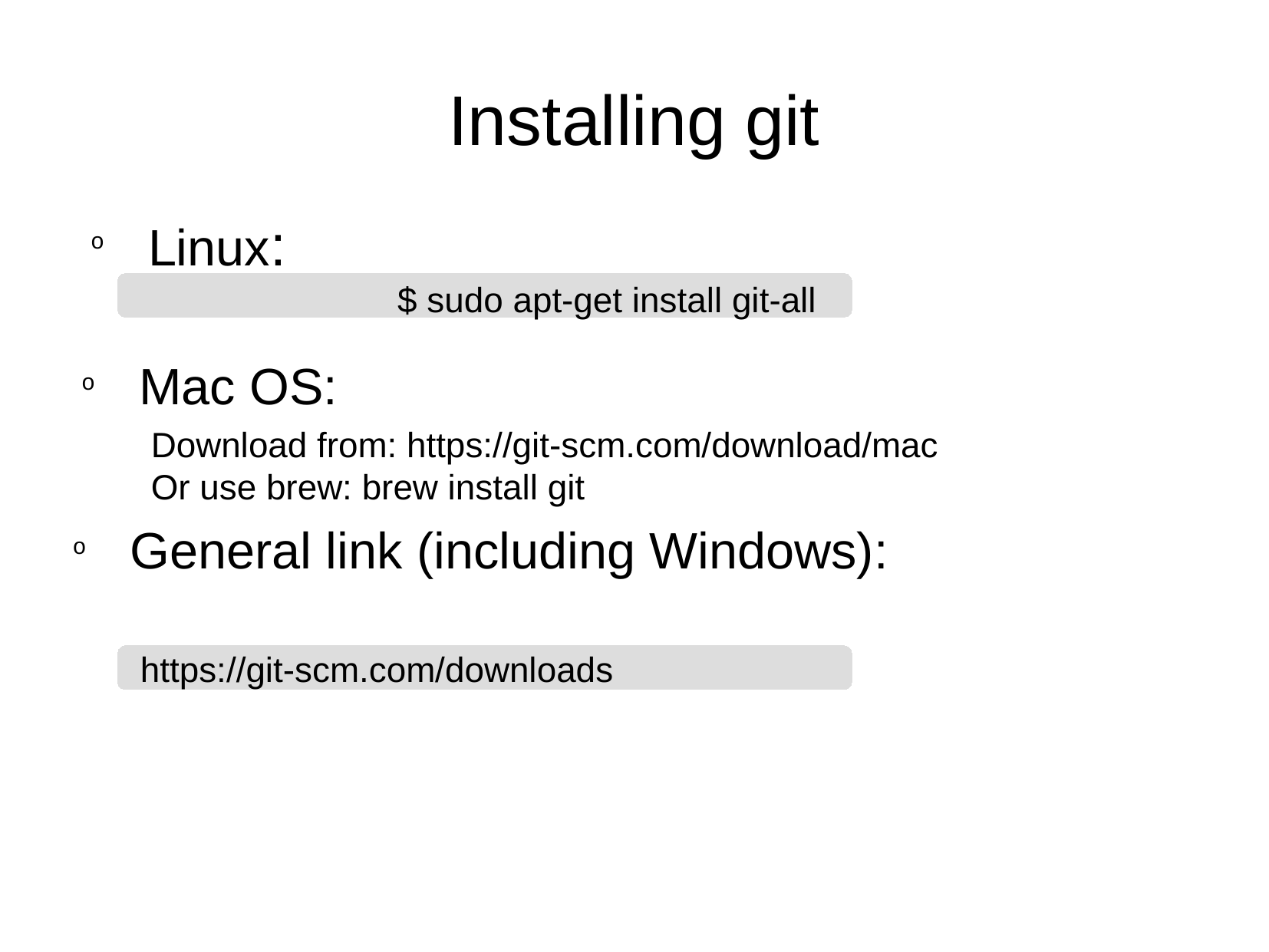

Installing git
Linux:

$ sudo apt-get install git-all

Mac OS:

Download from: https://git-scm.com/download/mac
Or use brew: brew install git
General link (including Windows):

https://git-scm.com/downloads